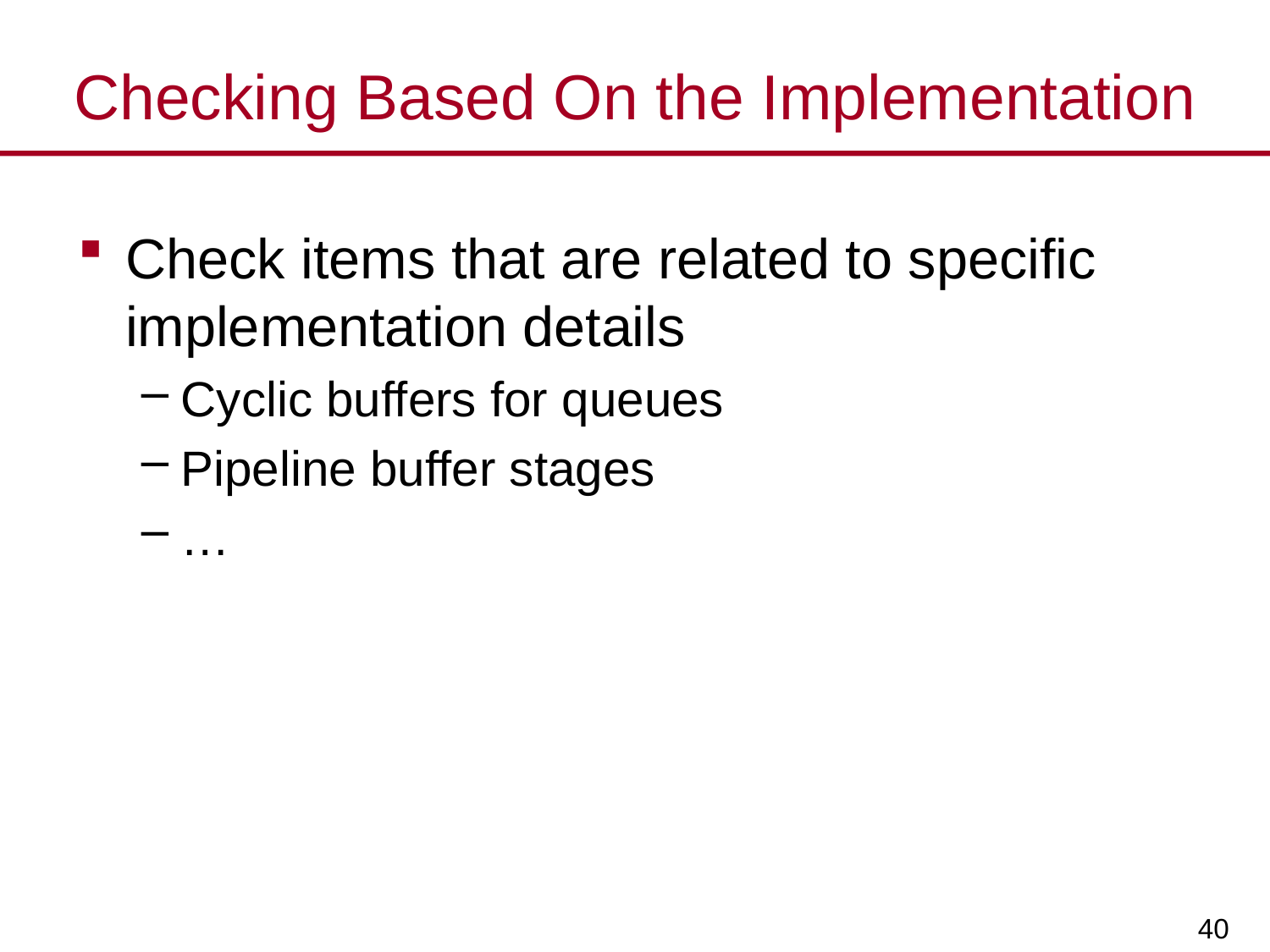

# Checking Based On the Implementation
Check items that are related to specific implementation details
Cyclic buffers for queues
Pipeline buffer stages
…